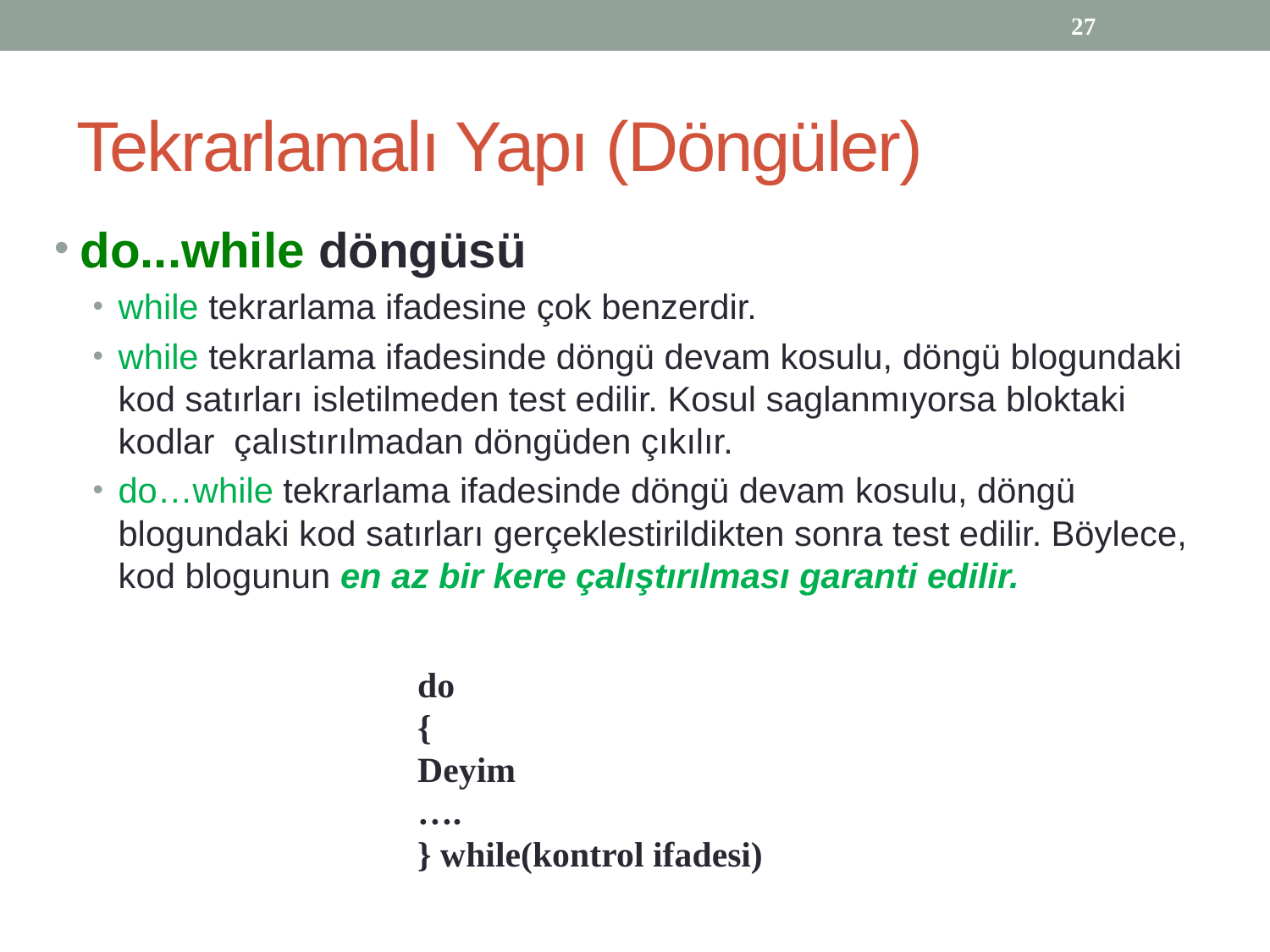

27
# Tekrarlamalı Yapı (Döngüler)
do...while döngüsü
while tekrarlama ifadesine çok benzerdir.
while tekrarlama ifadesinde döngü devam kosulu, döngü blogundaki kod satırları isletilmeden test edilir. Kosul saglanmıyorsa bloktaki kodlar  çalıstırılmadan döngüden çıkılır.
do…while tekrarlama ifadesinde döngü devam kosulu, döngü blogundaki kod satırları gerçeklestirildikten sonra test edilir. Böylece, kod blogunun en az bir kere çalıştırılması garanti edilir.

do
{
Deyim
….
} while(kontrol ifadesi)